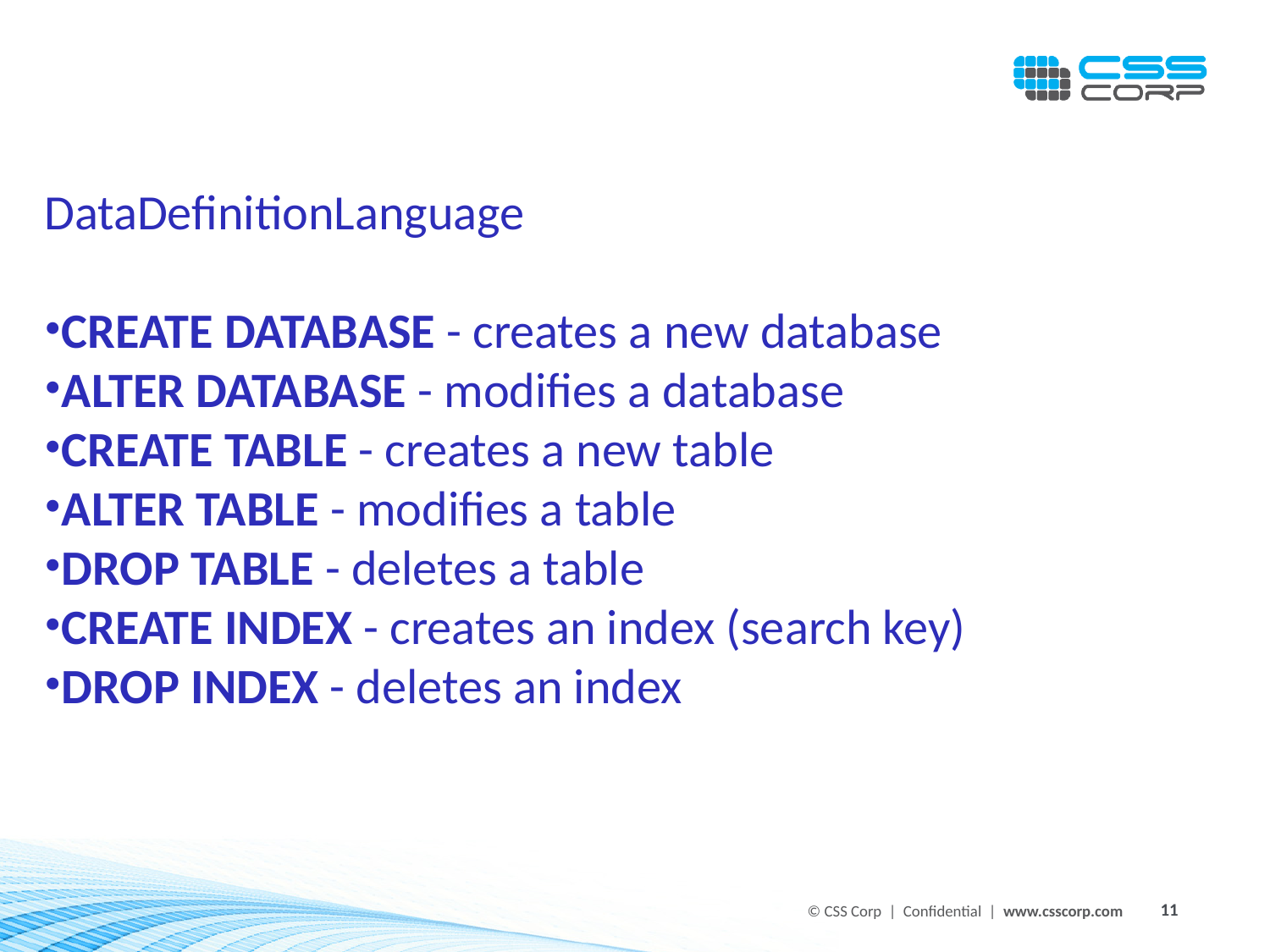

DataDefinitionLanguage

CREATE DATABASE - creates a new database
ALTER DATABASE - modifies a database
CREATE TABLE - creates a new table
ALTER TABLE - modifies a table
DROP TABLE - deletes a table
CREATE INDEX - creates an index (search key)
DROP INDEX - deletes an index